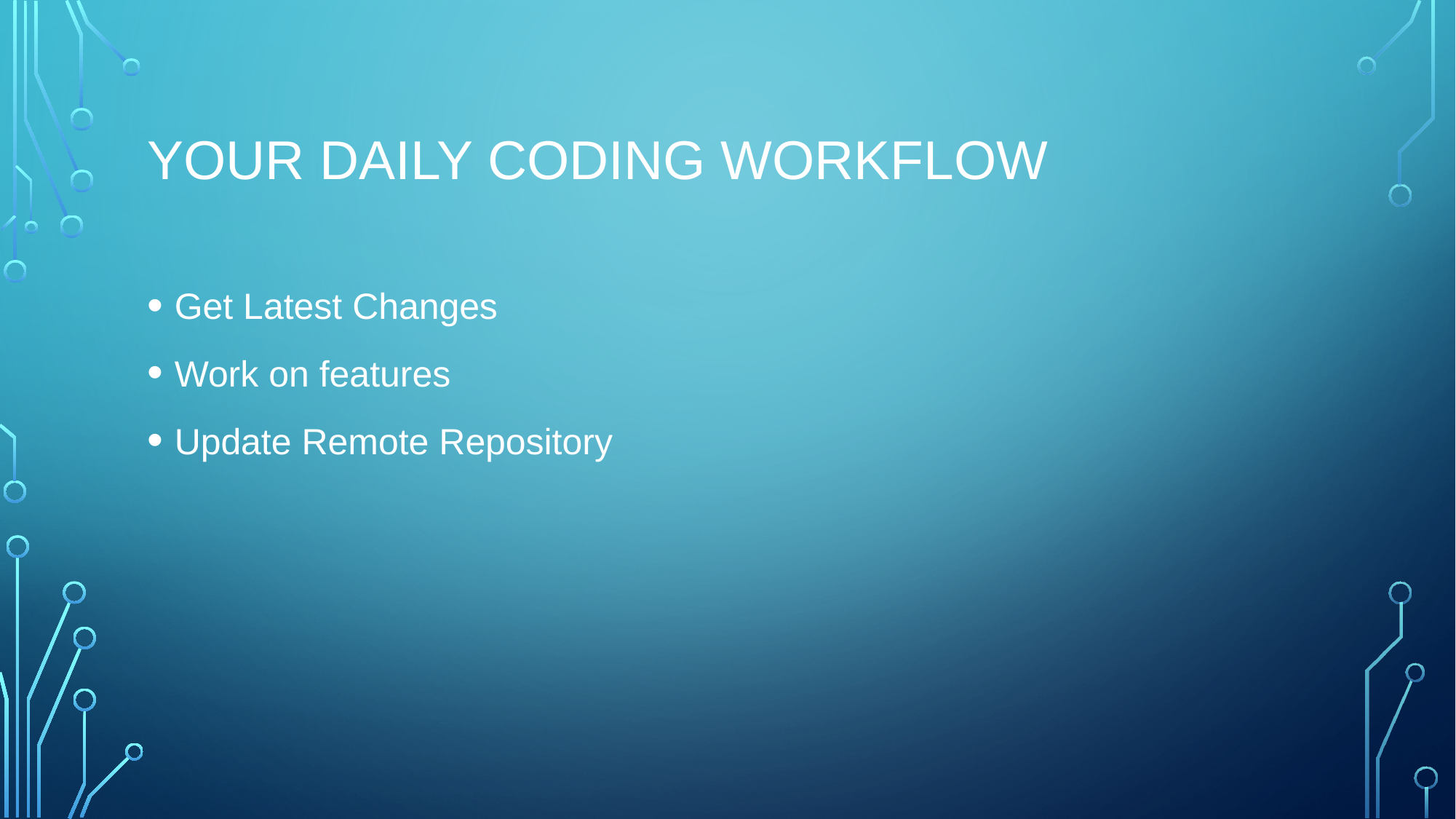

# Your Daily Coding Workflow
Get Latest Changes
Work on features
Update Remote Repository